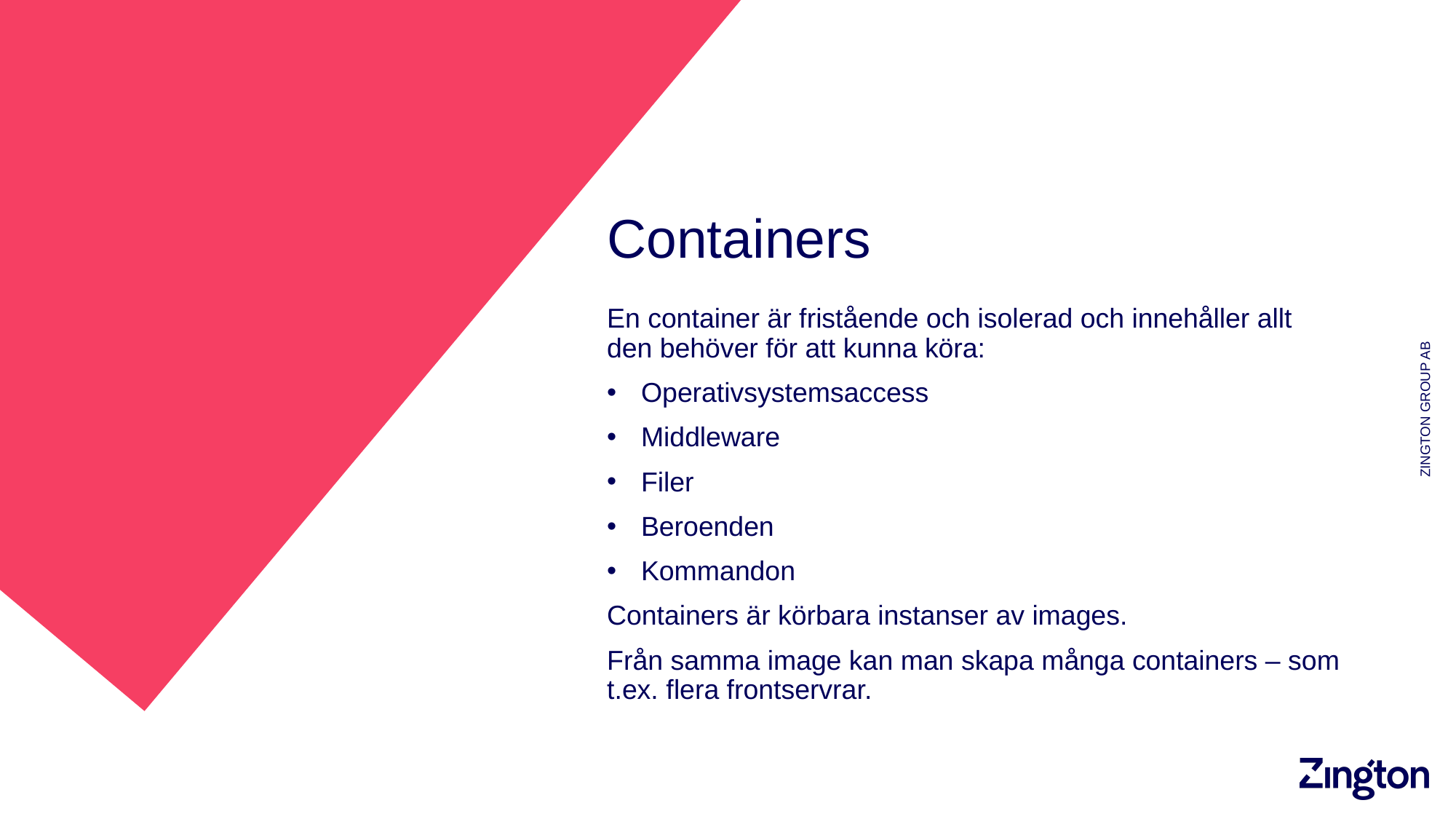

# Containers
En container är fristående och isolerad och innehåller allt den behöver för att kunna köra:
Operativsystemsaccess
Middleware
Filer
Beroenden
Kommandon
Containers är körbara instanser av images.
Från samma image kan man skapa många containers – som t.ex. flera frontservrar.